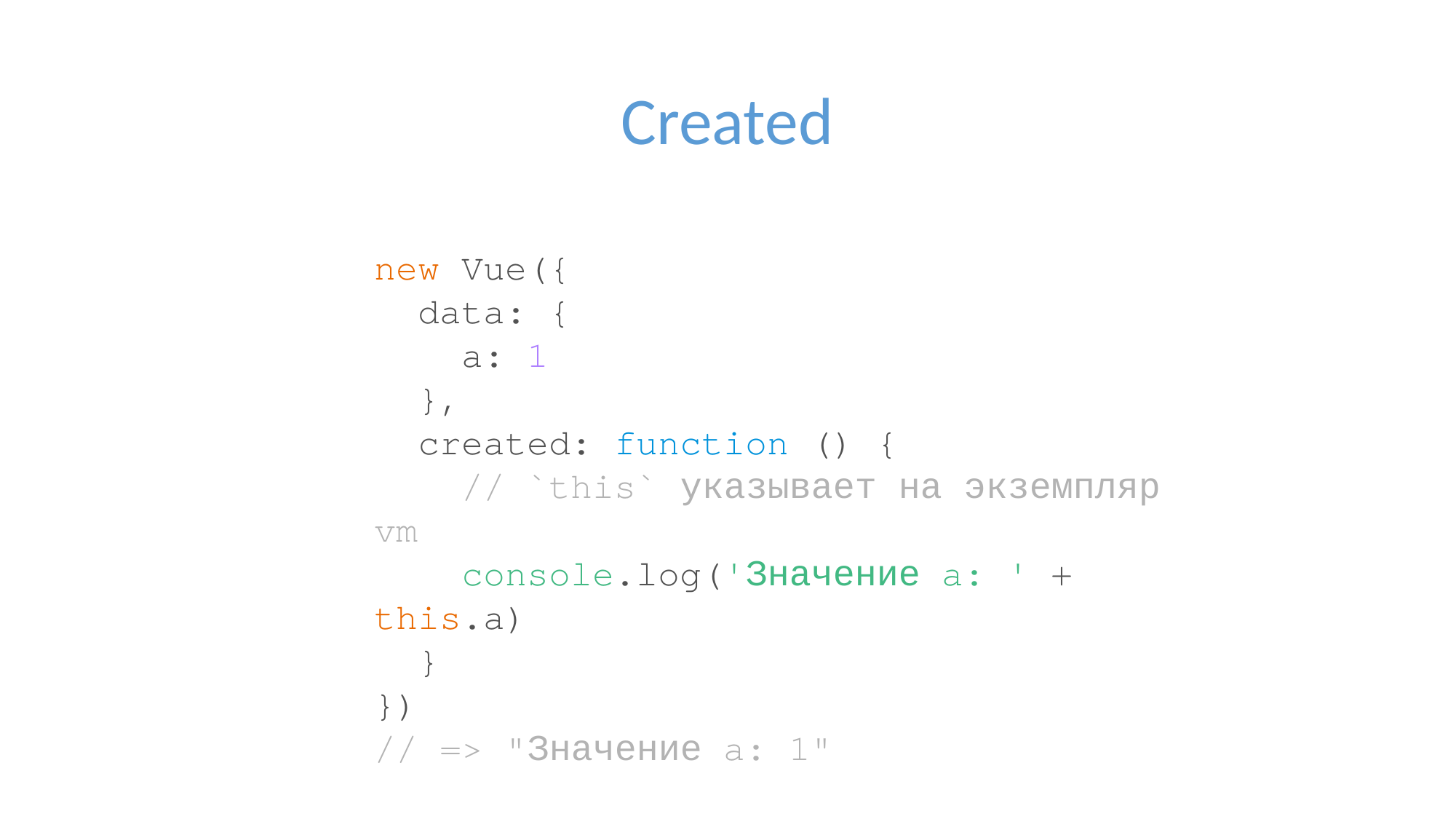

# Created
new Vue({
  data: {
    a: 1
  },
  created: function () {
    // `this` указывает на экземпляр vm
    console.log('Значение a: ' + this.a)
  }
})
// => "Значение a: 1"